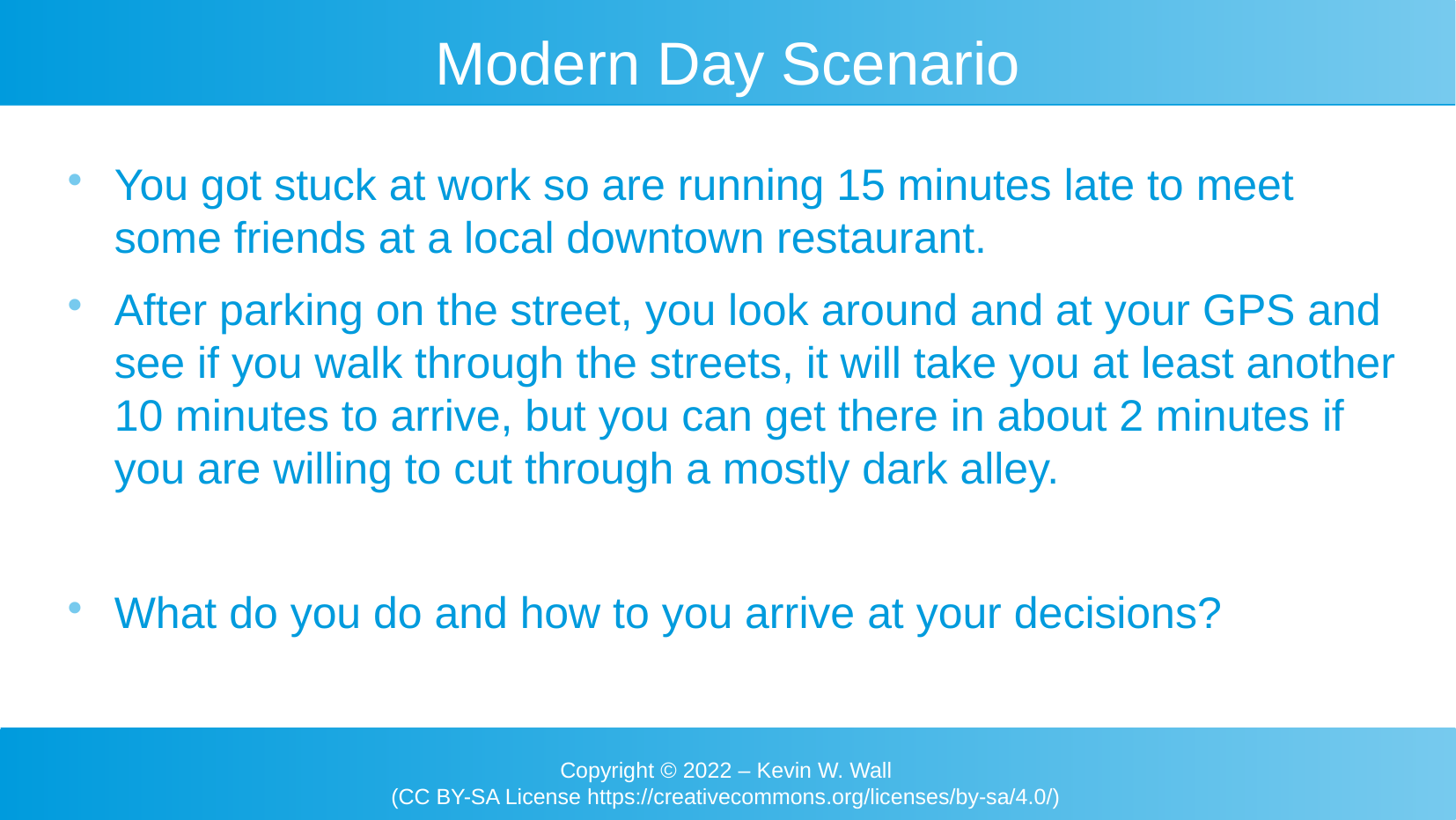

Modern Day Scenario
You got stuck at work so are running 15 minutes late to meet some friends at a local downtown restaurant.
After parking on the street, you look around and at your GPS and see if you walk through the streets, it will take you at least another 10 minutes to arrive, but you can get there in about 2 minutes if you are willing to cut through a mostly dark alley.

What do you do and how to you arrive at your decisions?